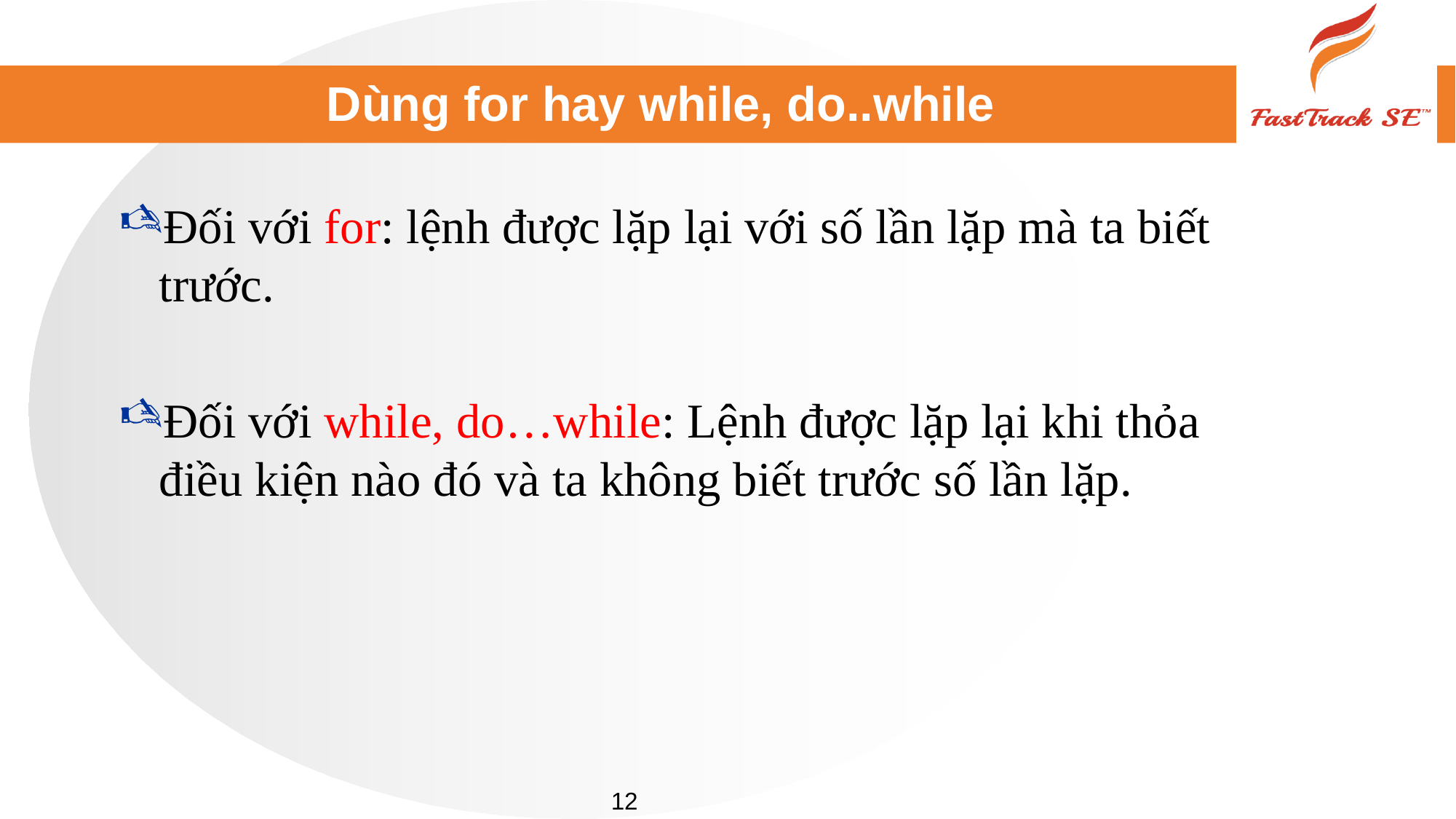

# Dùng for hay while, do..while
Đối với for: lệnh được lặp lại với số lần lặp mà ta biết trước.

Đối với while, do…while: Lệnh được lặp lại khi thỏa điều kiện nào đó và ta không biết trước số lần lặp.
12